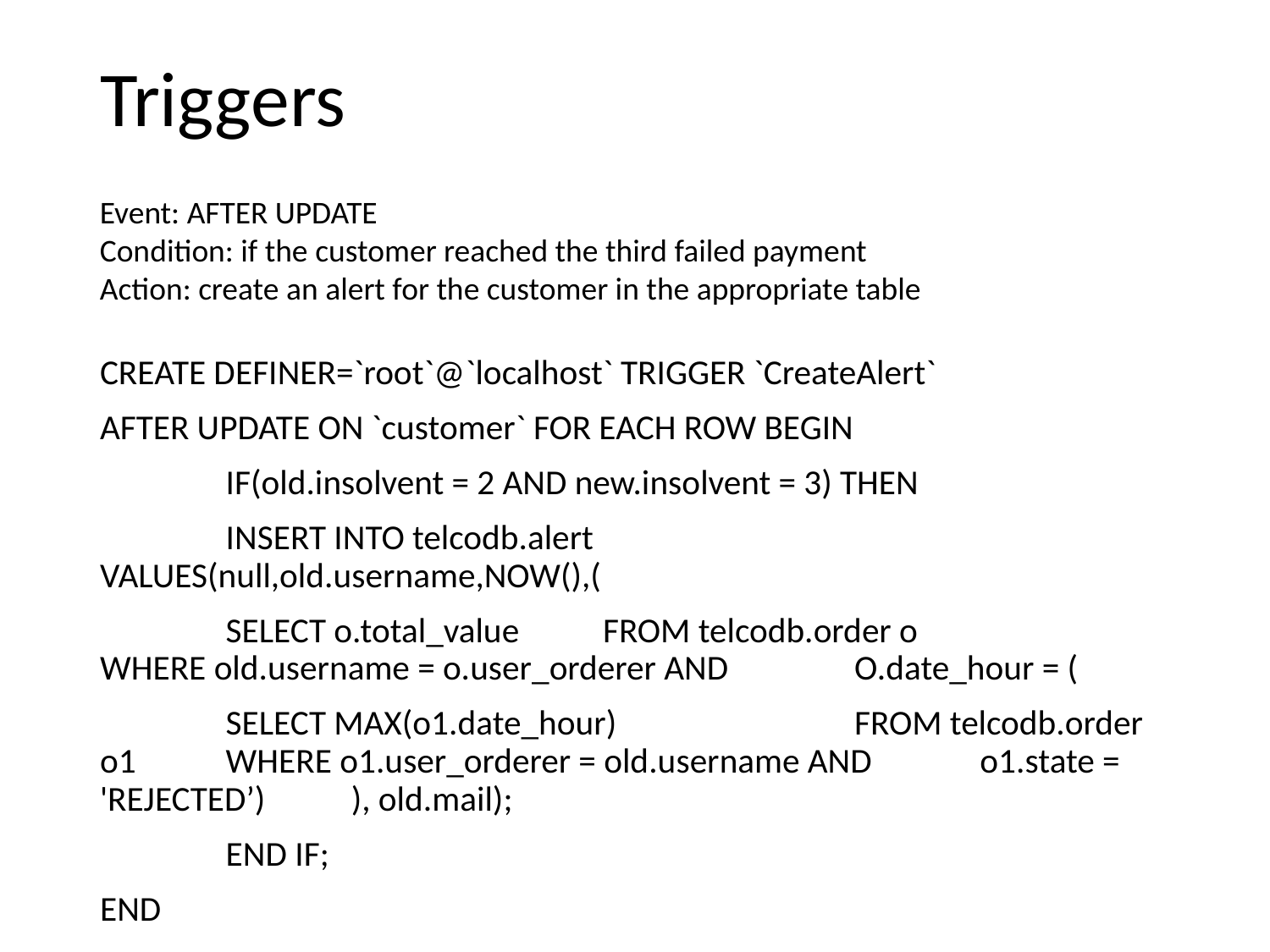

# Triggers
Event: AFTER UPDATE
Condition: if the customer reached the third failed payment
Action: create an alert for the customer in the appropriate table
CREATE DEFINER=`root`@`localhost` TRIGGER `CreateAlert`
AFTER UPDATE ON `customer` FOR EACH ROW BEGIN
	IF(old.insolvent = 2 AND new.insolvent = 3) THEN
	INSERT INTO telcodb.alert        		VALUES(null,old.username,NOW(),(
		SELECT o.total_value 						FROM telcodb.order o        						WHERE old.username = o.user_orderer AND        			O.date_hour = (
			SELECT MAX(o1.date_hour) 					FROM telcodb.order o1						WHERE o1.user_orderer = old.username AND 			o1.state = 'REJECTED’)					), old.mail);
	END IF;
END